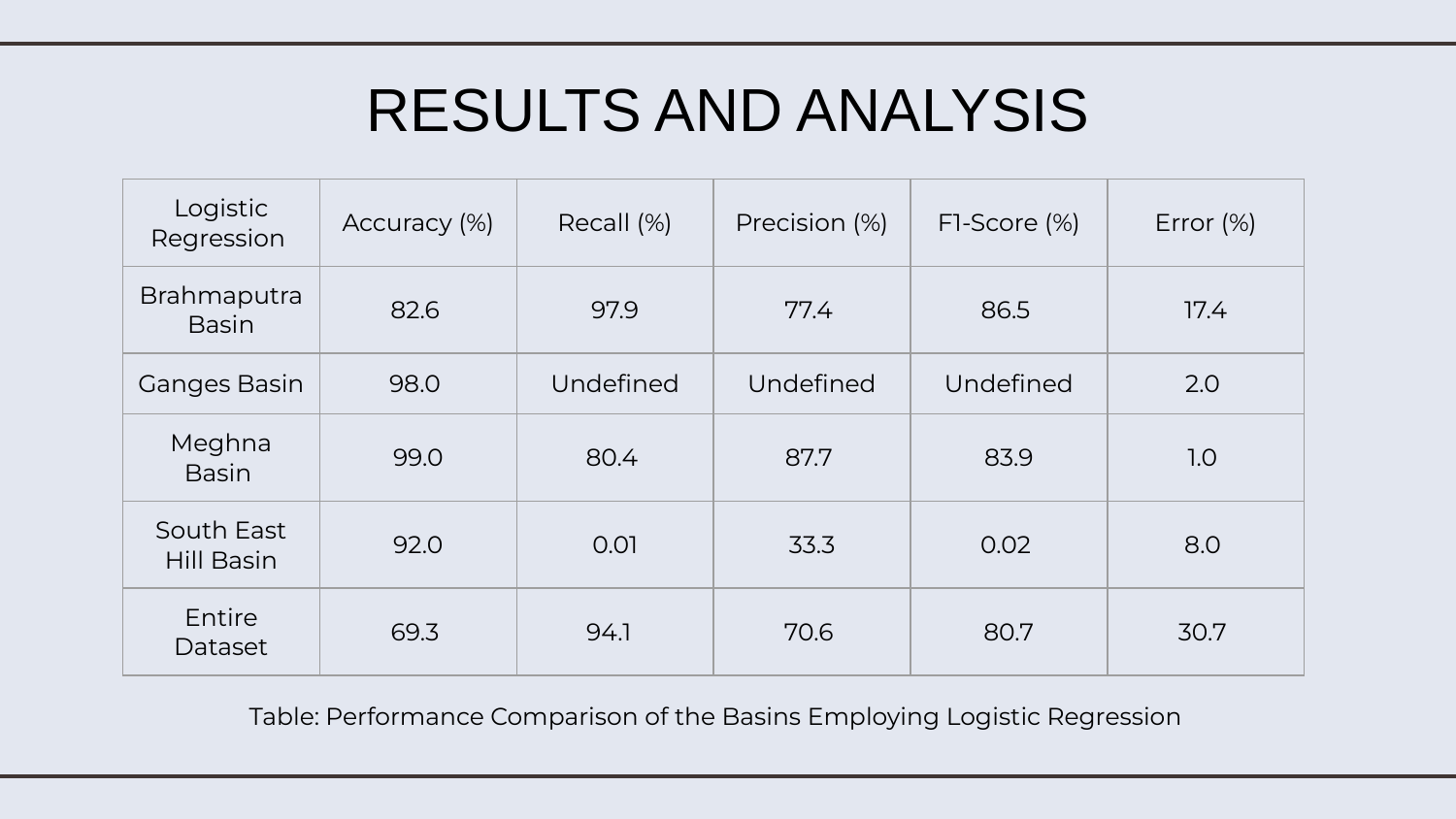

RESULTS AND ANALYSIS
| Logistic Regression | Accuracy (%) | Recall (%) | Precision (%) | F1-Score (%) | Error (%) |
| --- | --- | --- | --- | --- | --- |
| Brahmaputra Basin | 82.6 | 97.9 | 77.4 | 86.5 | 17.4 |
| Ganges Basin | 98.0 | Undefined | Undefined | Undefined | 2.0 |
| Meghna Basin | 99.0 | 80.4 | 87.7 | 83.9 | 1.0 |
| South East Hill Basin | 92.0 | 0.01 | 33.3 | 0.02 | 8.0 |
| Entire Dataset | 69.3 | 94.1 | 70.6 | 80.7 | 30.7 |
Table: Performance Comparison of the Basins Employing Logistic Regression